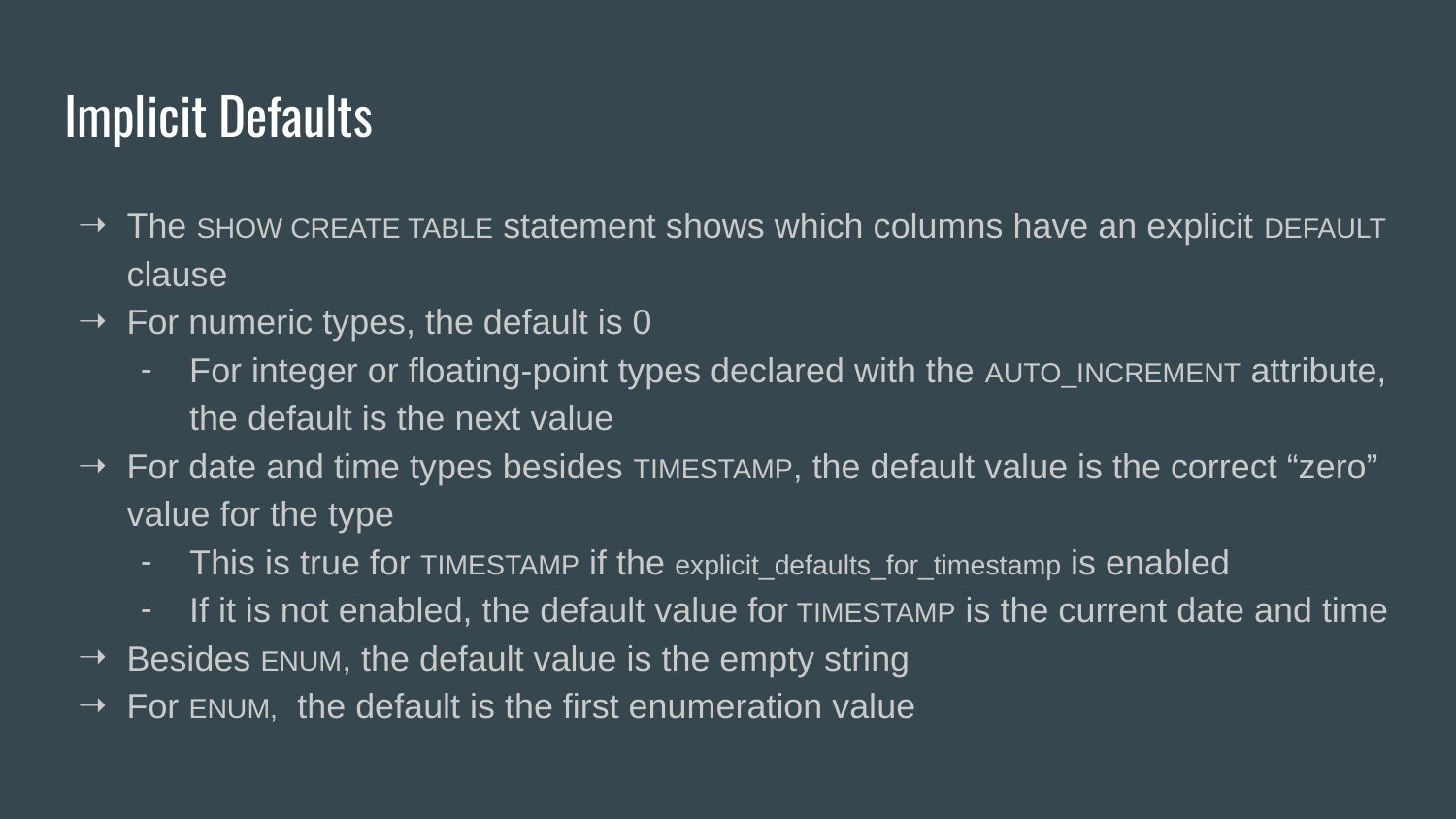

# Implicit Defaults
The SHOW CREATE TABLE statement shows which columns have an explicit DEFAULT clause
For numeric types, the default is 0
For integer or floating-point types declared with the AUTO_INCREMENT attribute, the default is the next value
For date and time types besides TIMESTAMP, the default value is the correct “zero” value for the type
This is true for TIMESTAMP if the explicit_defaults_for_timestamp is enabled
If it is not enabled, the default value for TIMESTAMP is the current date and time
Besides ENUM, the default value is the empty string
For ENUM,  the default is the first enumeration value